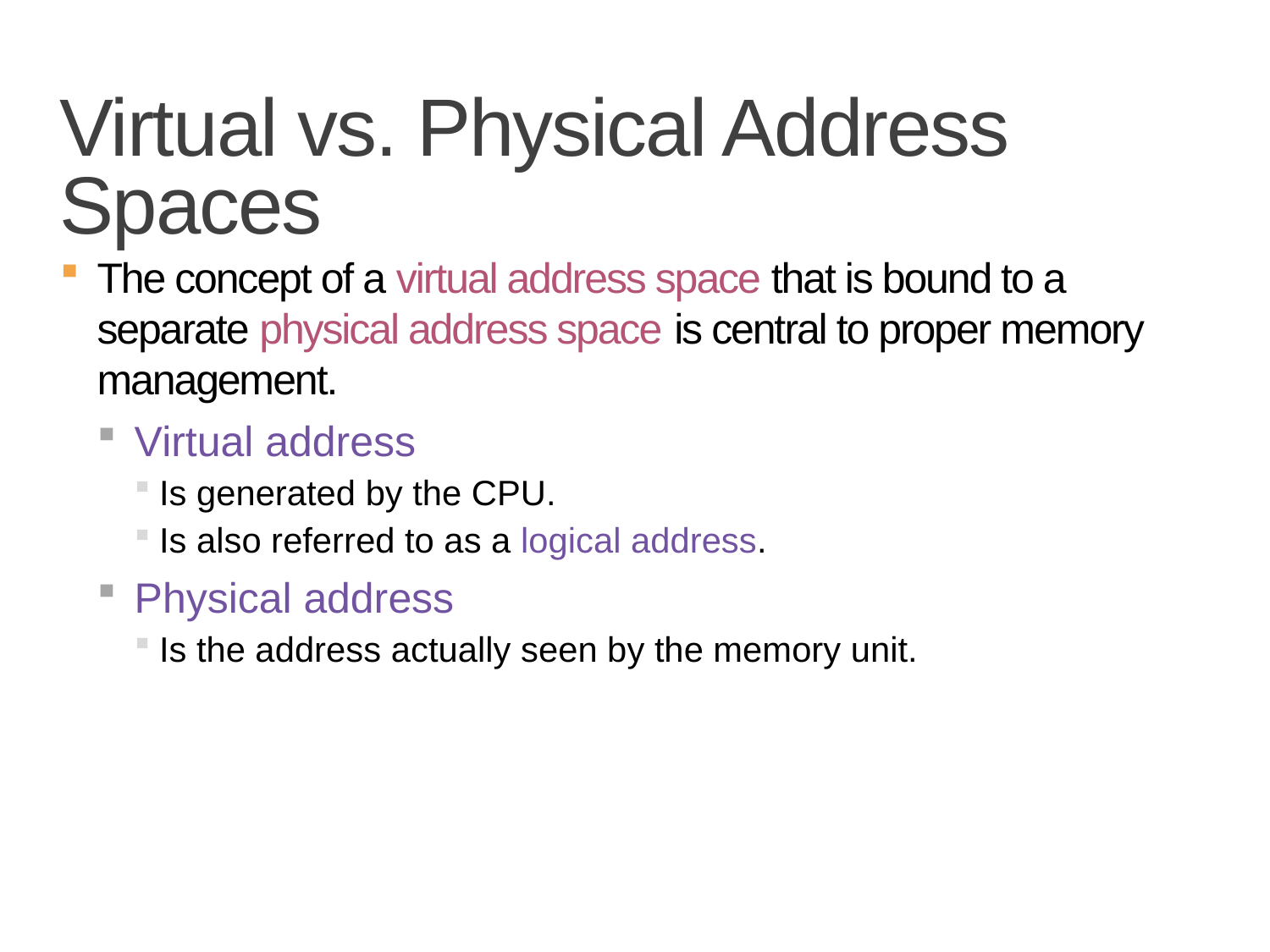

# Virtual vs. Physical Address Spaces
The concept of a virtual address space that is bound to a separate physical address space is central to proper memory management.
Virtual address
Is generated by the CPU.
Is also referred to as a logical address.
Physical address
Is the address actually seen by the memory unit.